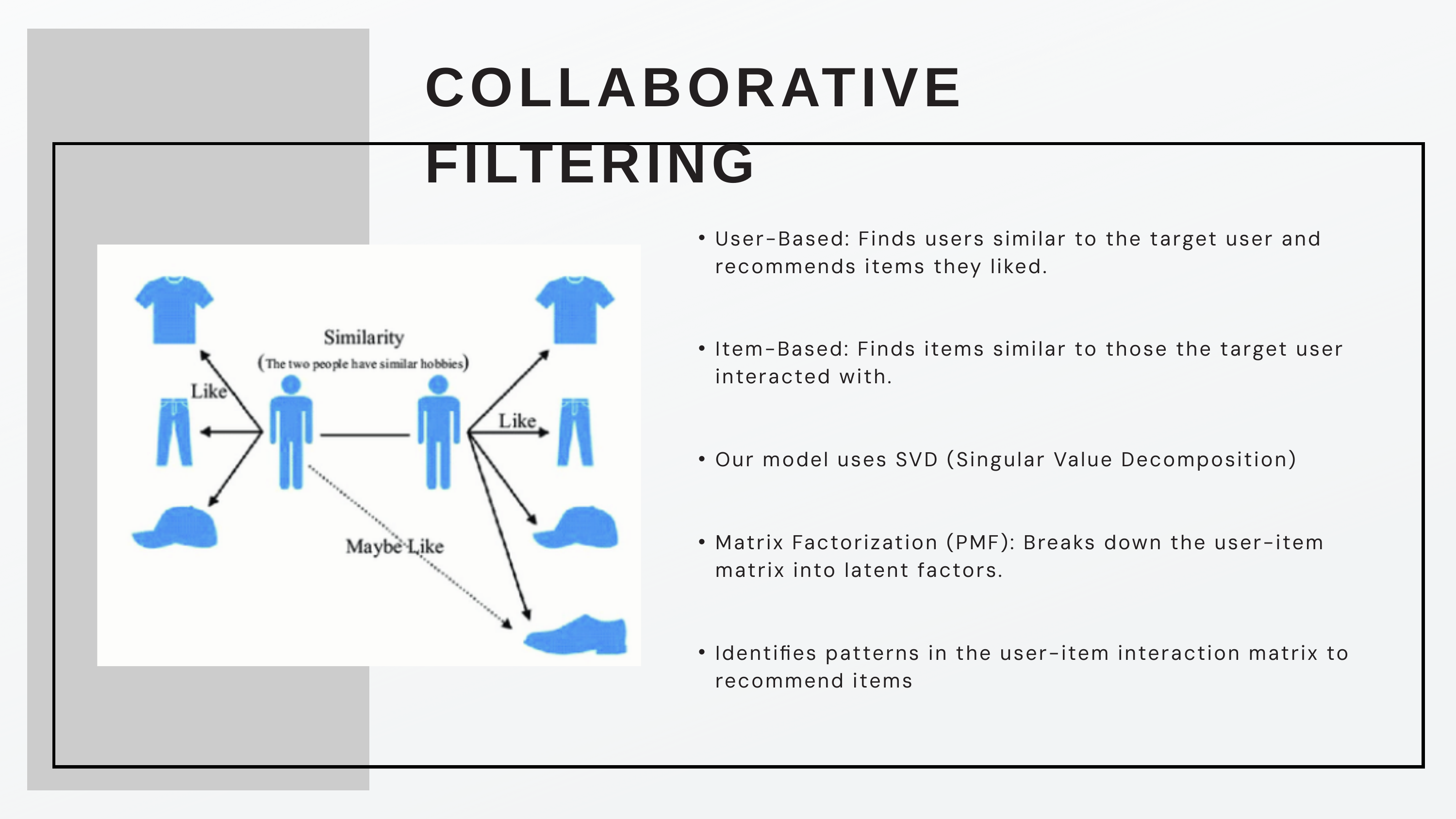

COLLABORATIVE FILTERING

User-Based: Finds users similar to the target user and recommends items they liked.

Item-Based: Finds items similar to those the target user interacted with.

Our model uses SVD (Singular Value Decomposition)

Matrix Factorization (PMF): Breaks down the user-item matrix into latent factors.

Identifies patterns in the user-item interaction matrix to recommend items